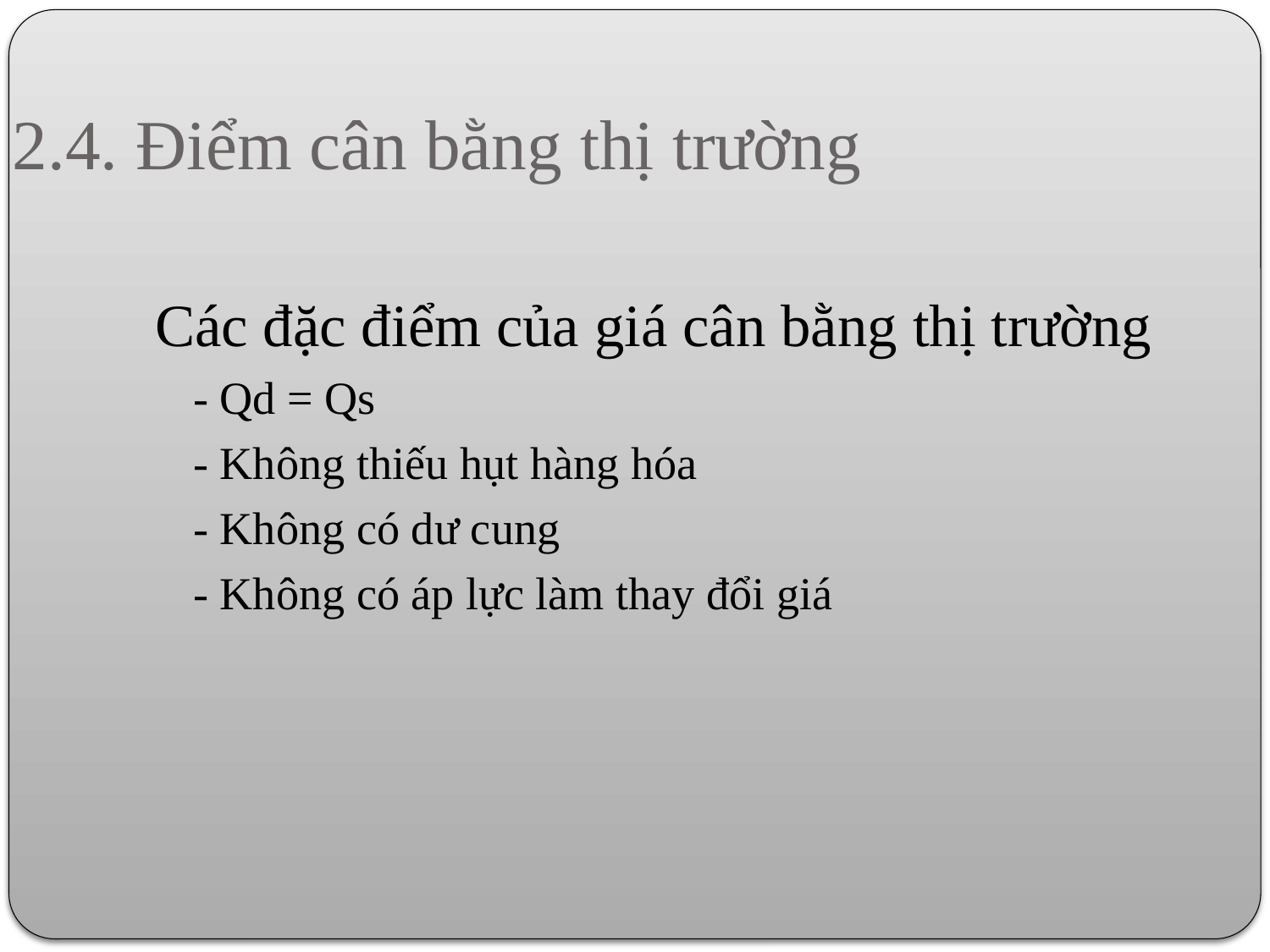

2.4. Điểm cân bằng thị trường
Các đặc điểm của giá cân bằng thị trường
	- Qd = Qs
	- Không thiếu hụt hàng hóa
	- Không có dư cung
	- Không có áp lực làm thay đổi giá